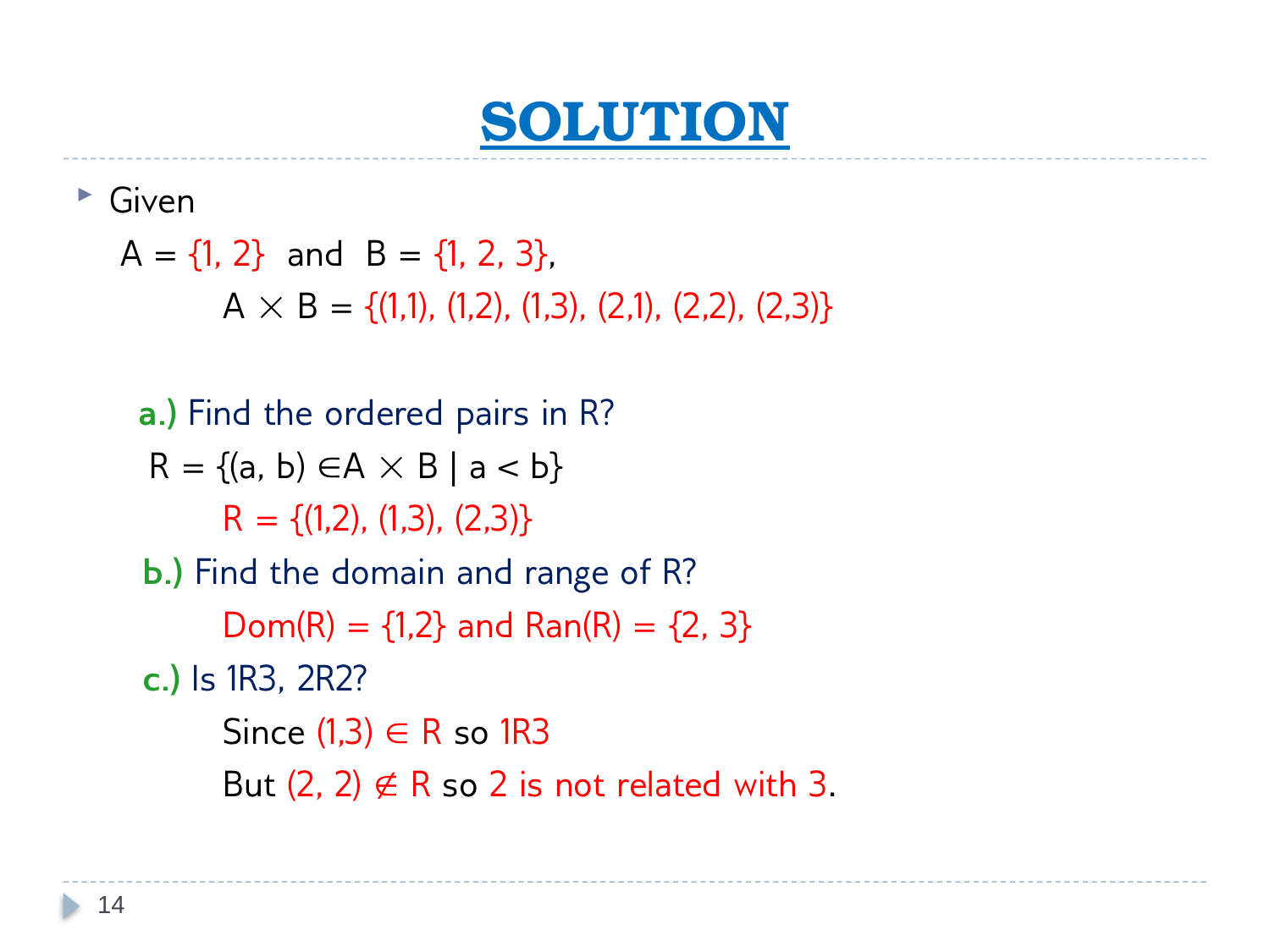

# SOLUTION
Given
		 A = {1, 2}  and  B = {1, 2, 3},
	  	 A × B = {(1,1), (1,2), (1,3), (2,1), (2,2), (2,3)}

	a.) Find the ordered pairs in R?
		 R = {(a, b) ∈A × B | a < b}
	  	 R = {(1,2), (1,3), (2,3)}
	   b.) Find the domain and range of R?
	   	 Dom(R) = {1,2} and Ran(R) = {2, 3}
	   c.) Is 1R3, 2R2?
	  	 Since (1,3) ∈ R so 1R3
	  	 But (2, 2) ∉ R so 2 is not related with 3.

14